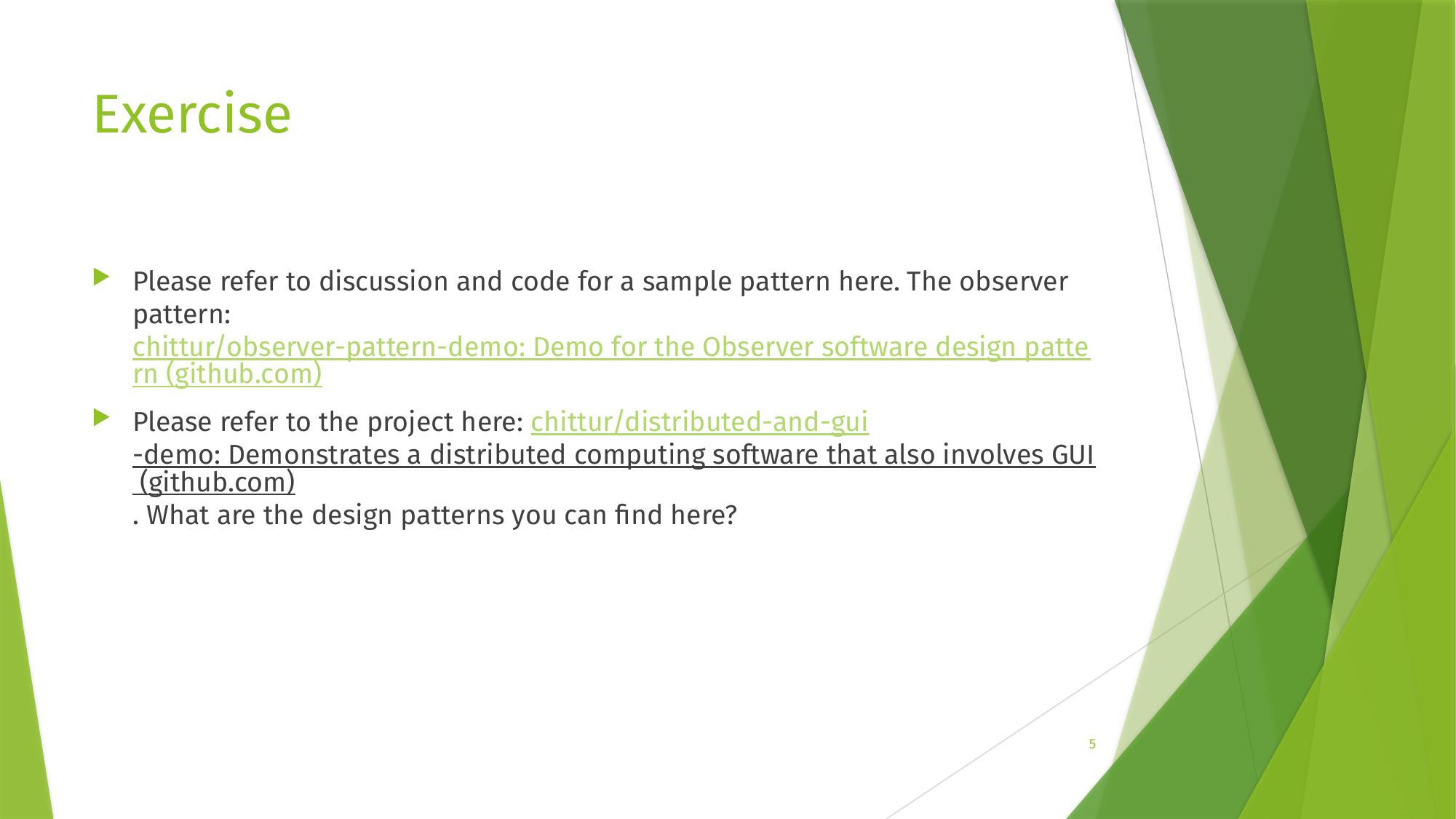

# Exercise
Please refer to discussion and code for a sample pattern here. The observer pattern: chittur/observer-pattern-demo: Demo for the Observer software design pattern (github.com)
Please refer to the project here: chittur/distributed-and-gui-demo: Demonstrates a distributed computing software that also involves GUI (github.com). What are the design patterns you can find here?
5